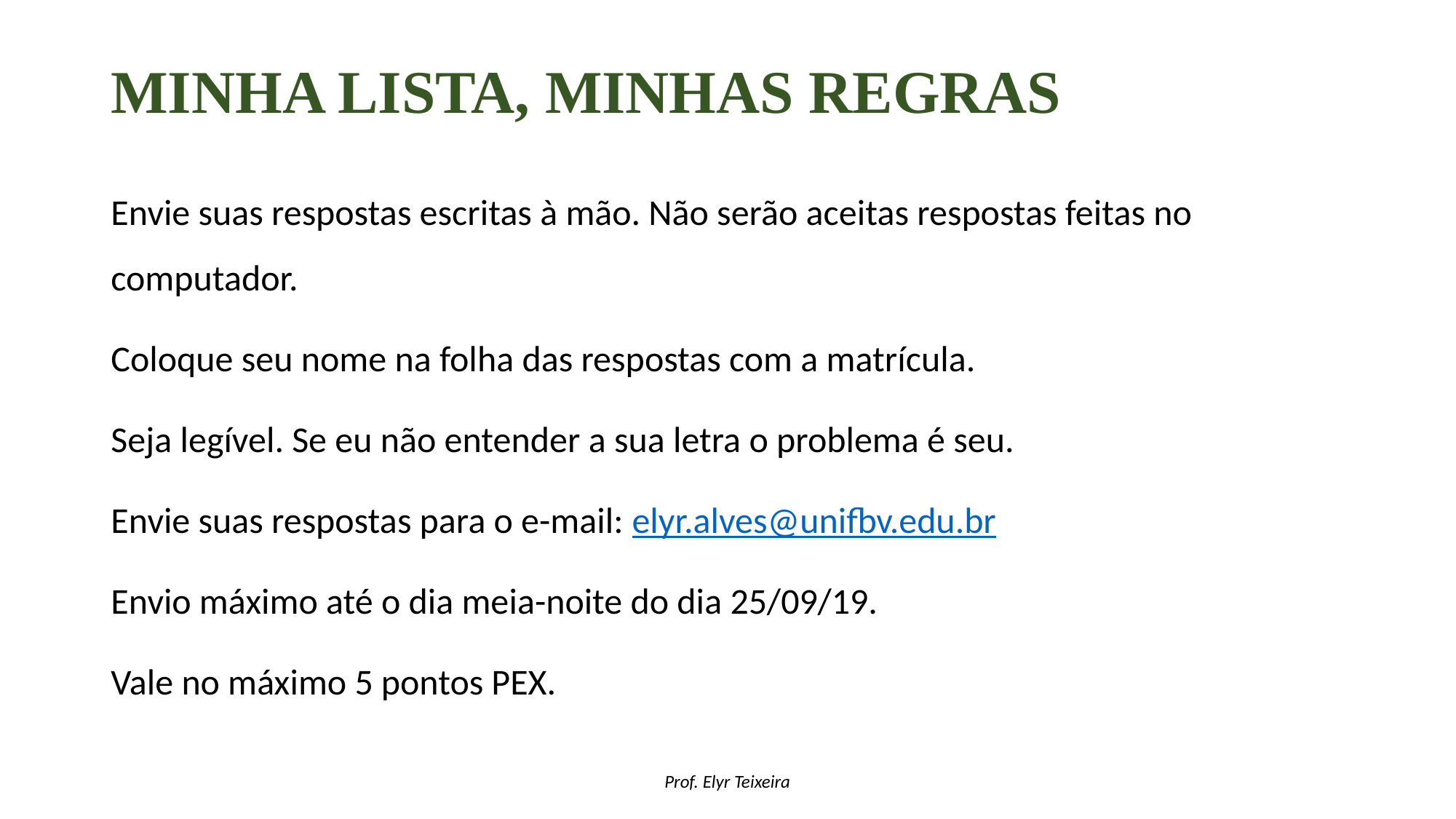

# Minha lista, minhas regras
Envie suas respostas escritas à mão. Não serão aceitas respostas feitas no computador.
Coloque seu nome na folha das respostas com a matrícula.
Seja legível. Se eu não entender a sua letra o problema é seu.
Envie suas respostas para o e-mail: elyr.alves@unifbv.edu.br
Envio máximo até o dia meia-noite do dia 25/09/19.
Vale no máximo 5 pontos PEX.